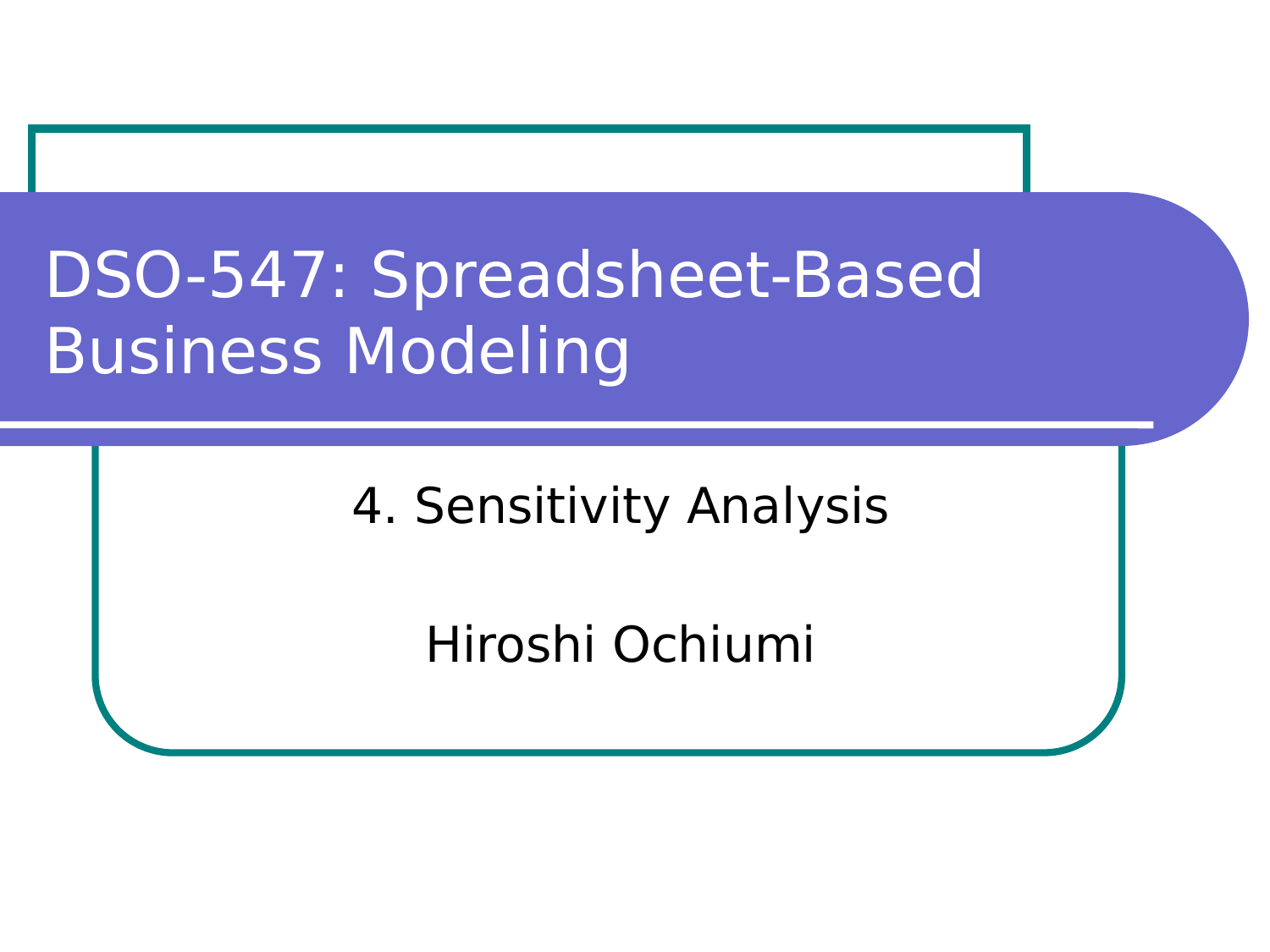

# DSO-547: Spreadsheet-Based Business Modeling
4. Sensitivity Analysis

Hiroshi Ochiumi